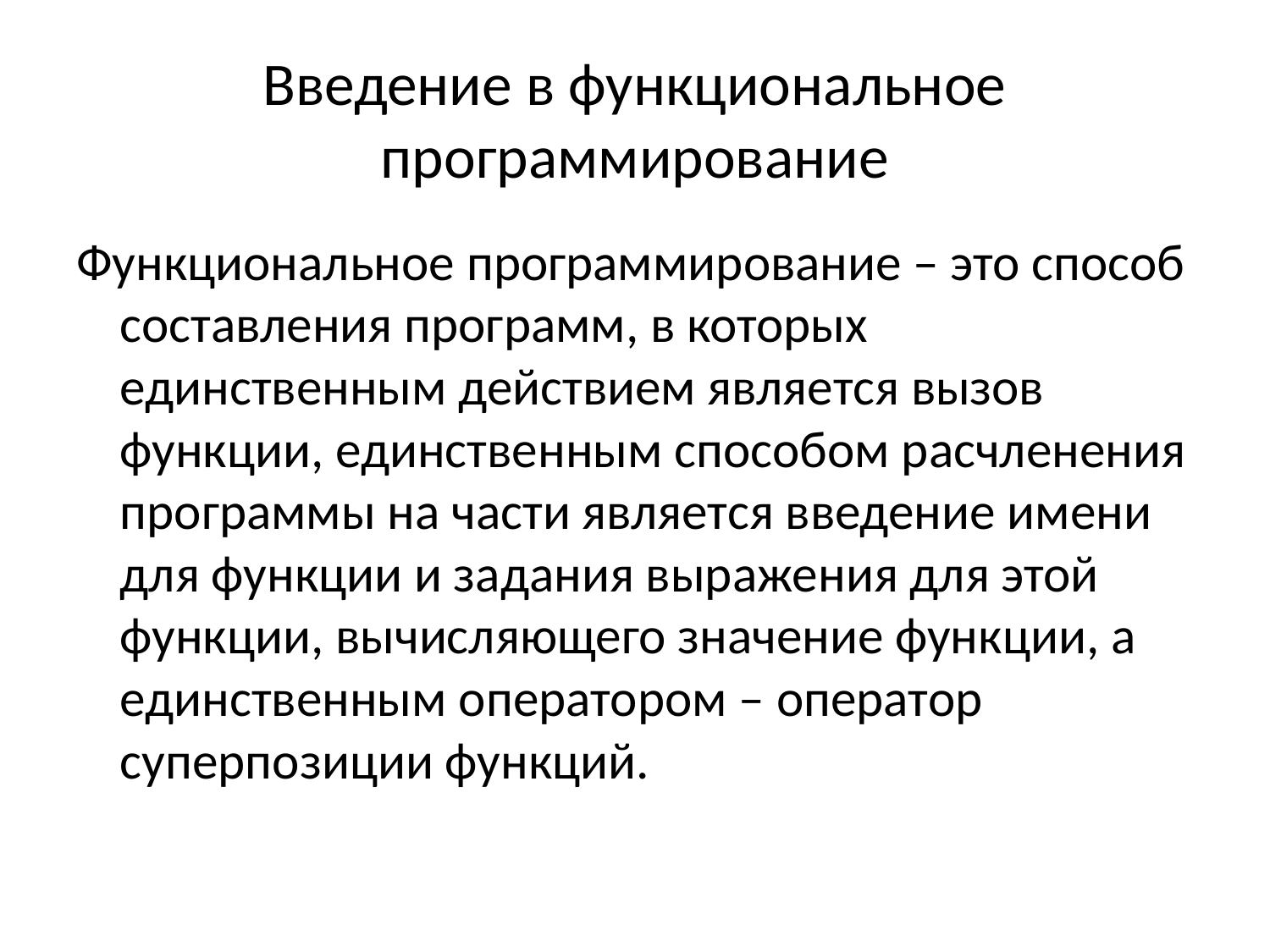

# Введение в функциональное программирование
Функциональное программирование – это способ составления программ, в которых единственным действием является вызов функции, единственным способом расчленения программы на части является введение имени для функции и задания выражения для этой функции, вычисляющего значение функции, а единственным оператором – оператор суперпозиции функций.